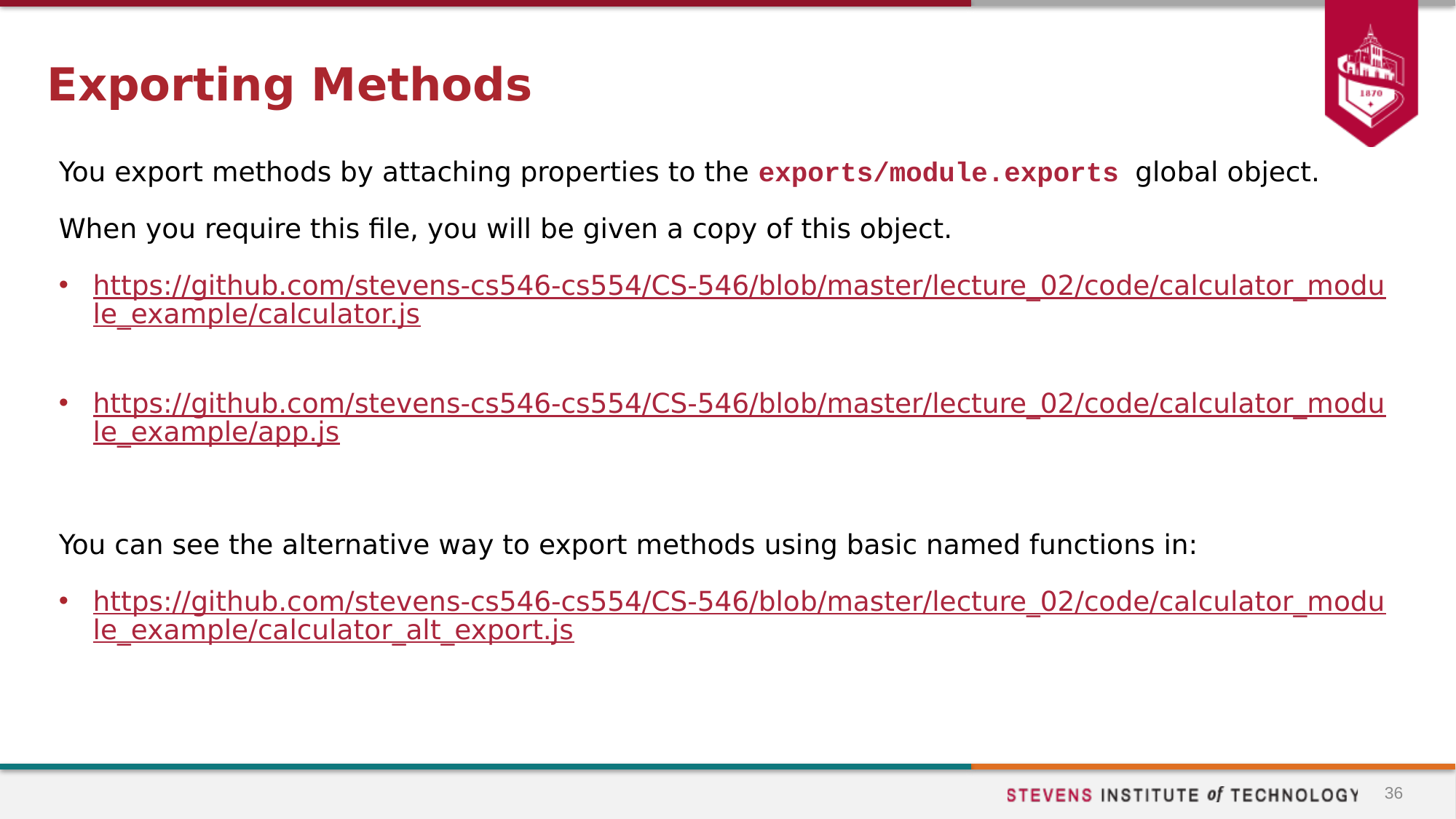

# Exporting Methods
You export methods by attaching properties to the exports/module.exports global object.
When you require this file, you will be given a copy of this object.
https://github.com/stevens-cs546-cs554/CS-546/blob/master/lecture_02/code/calculator_module_example/calculator.js
https://github.com/stevens-cs546-cs554/CS-546/blob/master/lecture_02/code/calculator_module_example/app.js

You can see the alternative way to export methods using basic named functions in:
https://github.com/stevens-cs546-cs554/CS-546/blob/master/lecture_02/code/calculator_module_example/calculator_alt_export.js
36